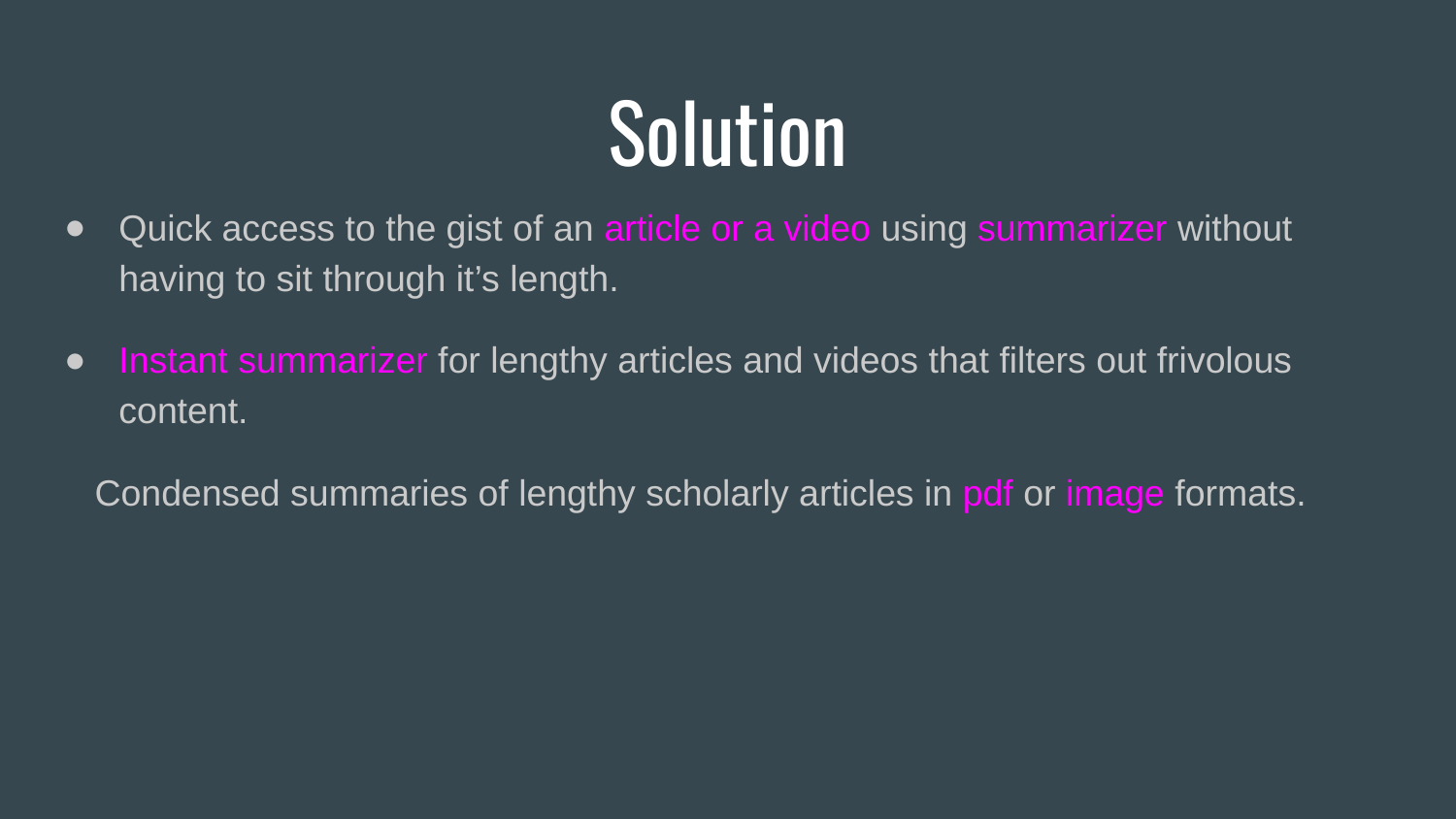

# Solution
Quick access to the gist of an article or a video using summarizer without having to sit through it’s length.
Instant summarizer for lengthy articles and videos that filters out frivolous content.
   Condensed summaries of lengthy scholarly articles in pdf or image formats.